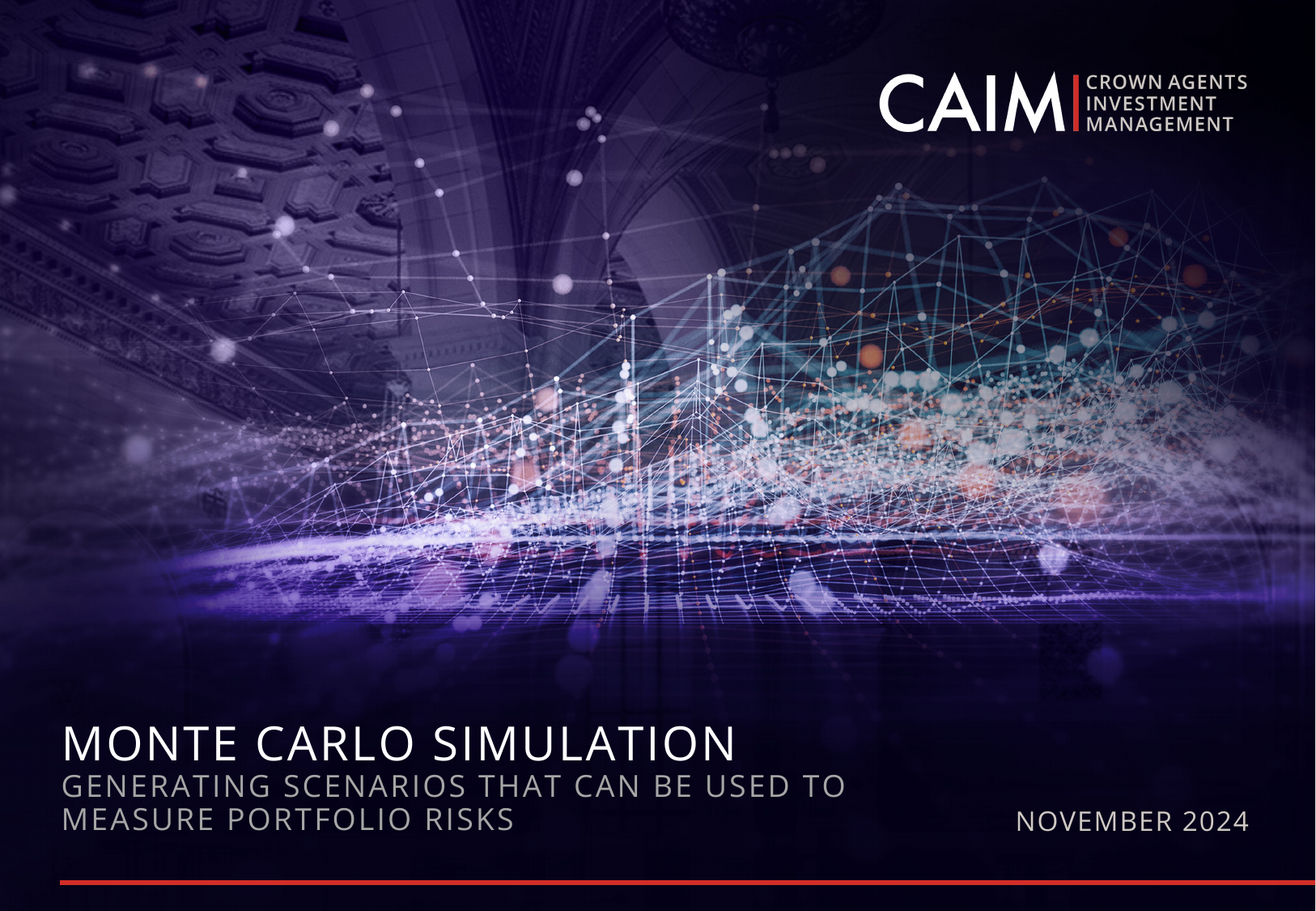

# Monte carlo simulation generating scenarios that can be used to measure portfolio risks
novemBER 2024